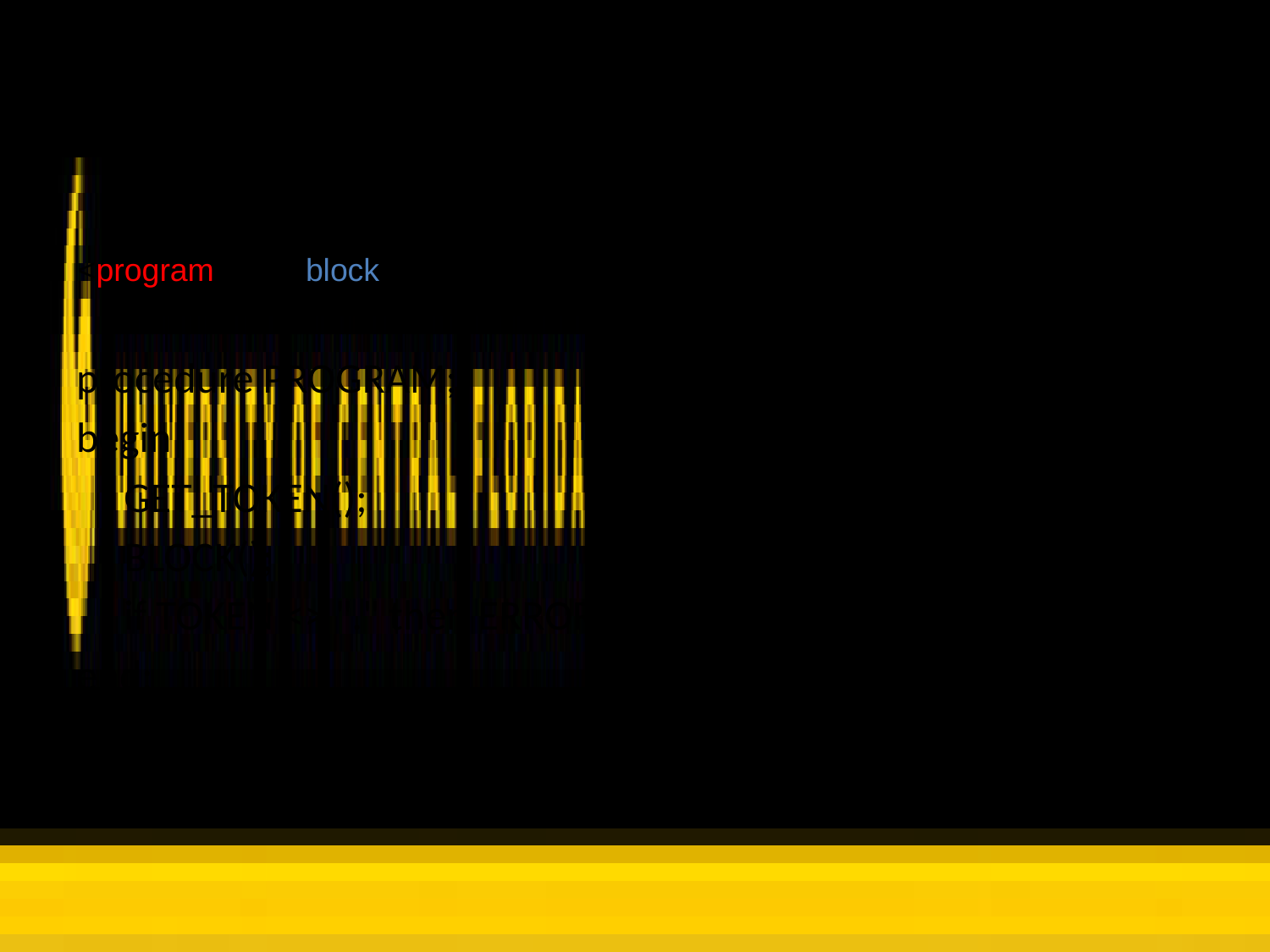

# <program> Procedure
<program> ::= <block> .
procedure PROGRAM;
begin
	GET_TOKEN();
	BLOCK();
	if TOKEN <> "." then ERROR (No Period at end of file)
end;